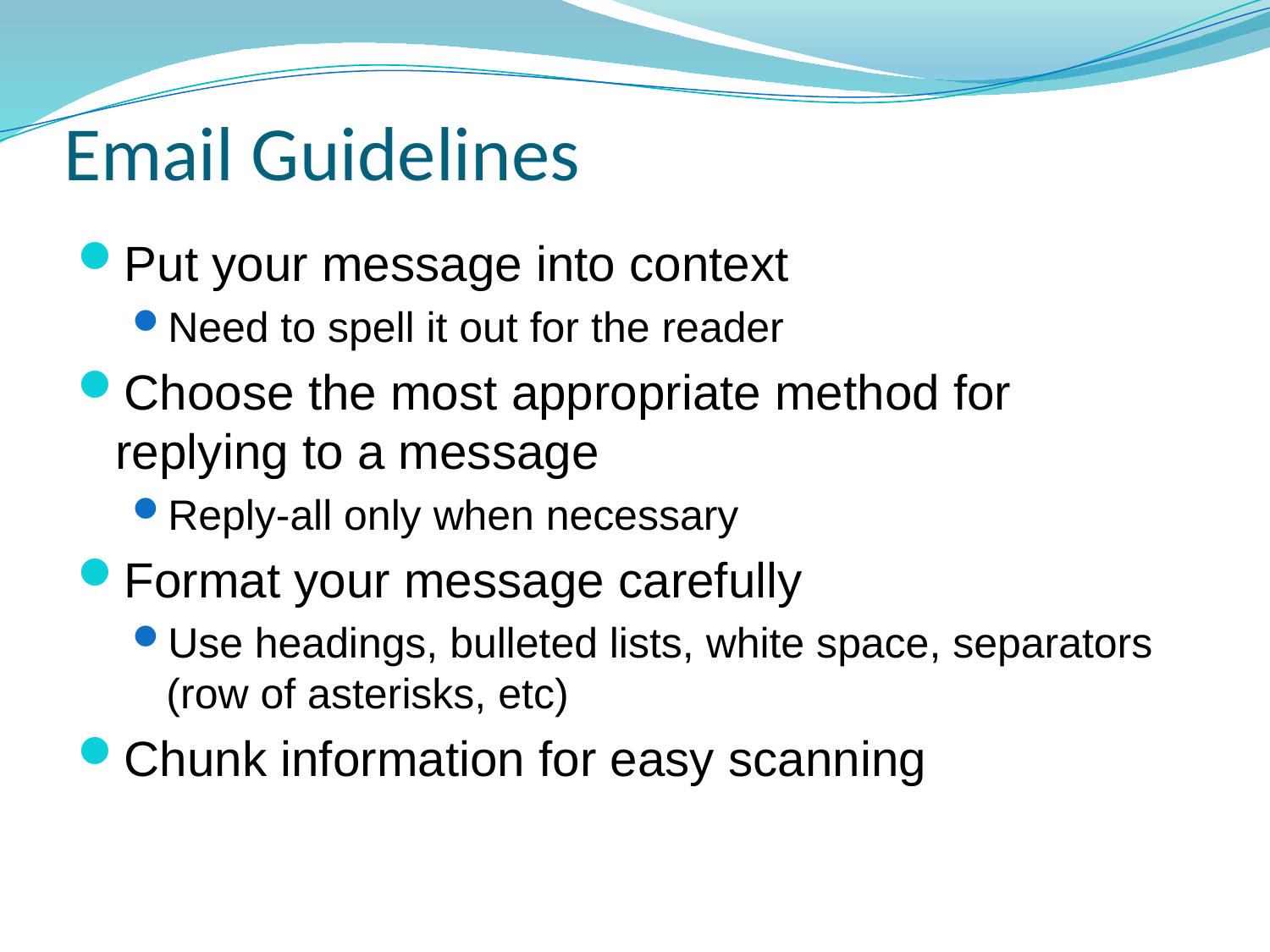

# Email Guidelines
Put your message into context
Need to spell it out for the reader
Choose the most appropriate method for replying to a message
Reply-all only when necessary
Format your message carefully
Use headings, bulleted lists, white space, separators (row of asterisks, etc)
Chunk information for easy scanning